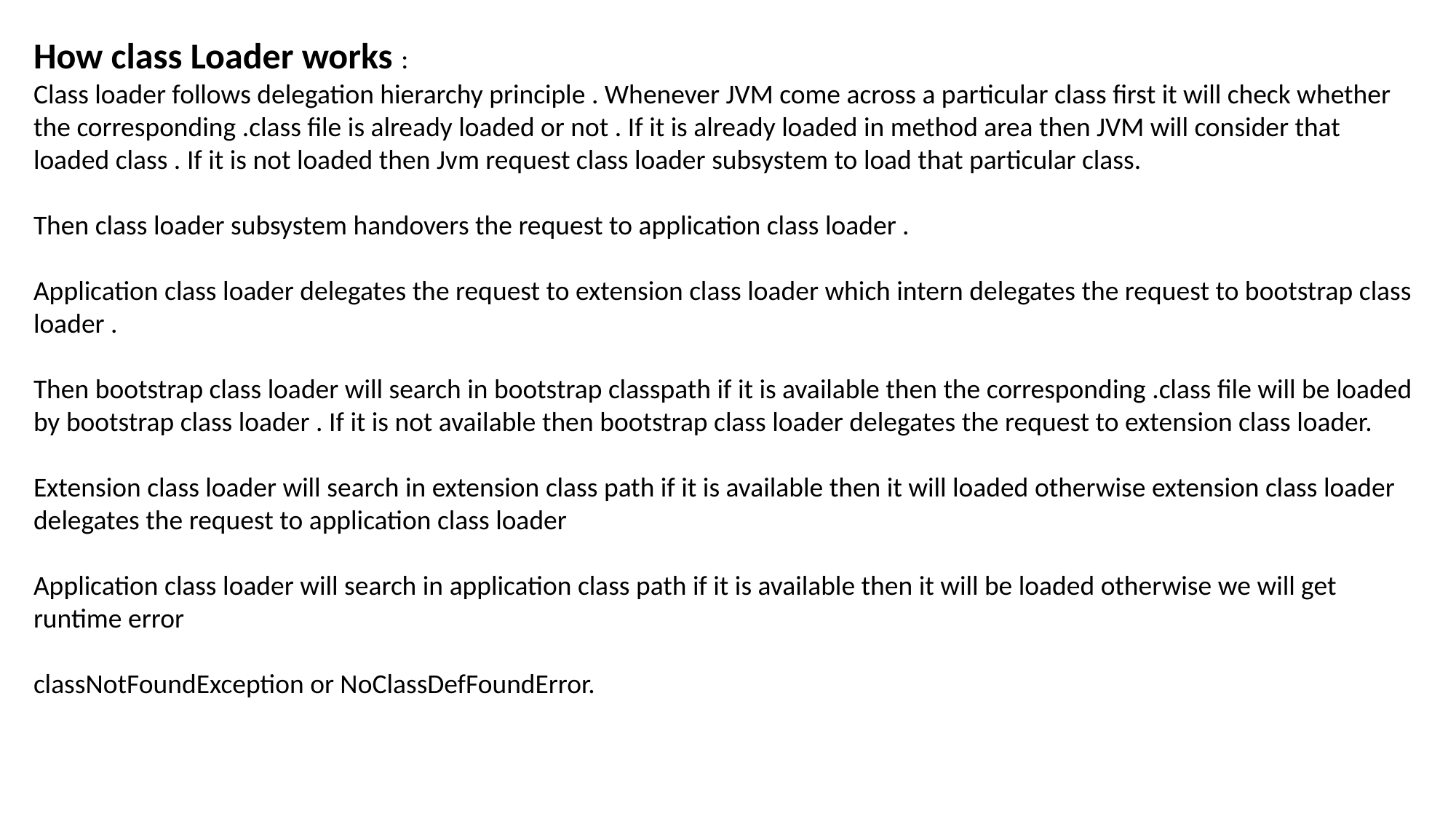

How class Loader works :
Class loader follows delegation hierarchy principle . Whenever JVM come across a particular class first it will check whether the corresponding .class file is already loaded or not . If it is already loaded in method area then JVM will consider that loaded class . If it is not loaded then Jvm request class loader subsystem to load that particular class.

Then class loader subsystem handovers the request to application class loader .

Application class loader delegates the request to extension class loader which intern delegates the request to bootstrap class loader .

Then bootstrap class loader will search in bootstrap classpath if it is available then the corresponding .class file will be loaded by bootstrap class loader . If it is not available then bootstrap class loader delegates the request to extension class loader.

Extension class loader will search in extension class path if it is available then it will loaded otherwise extension class loader delegates the request to application class loader

Application class loader will search in application class path if it is available then it will be loaded otherwise we will get runtime error

classNotFoundException or NoClassDefFoundError.